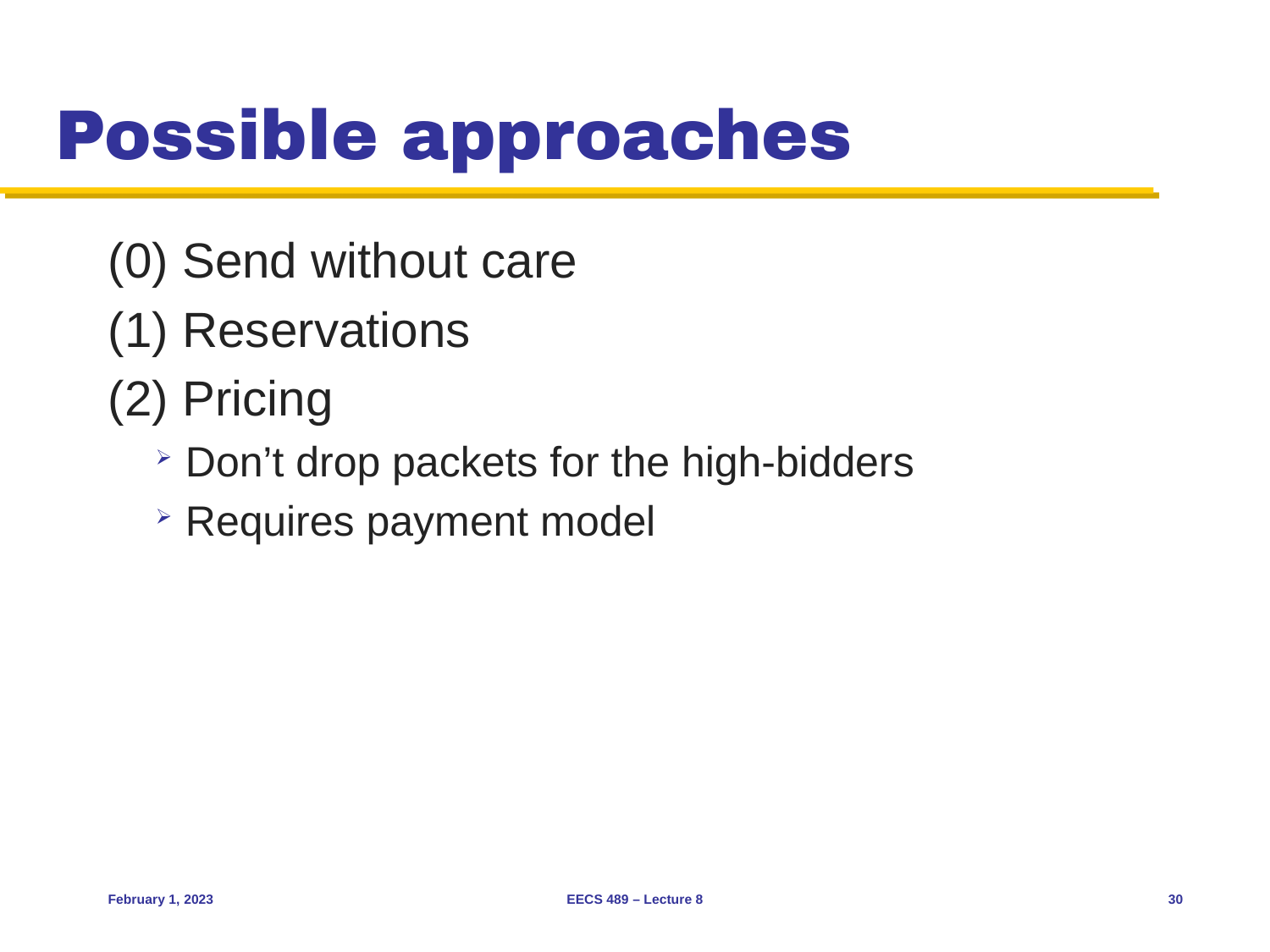

# Possible approaches
(0) Send without care
(1) Reservations
(2) Pricing
Don’t drop packets for the high-bidders
Requires payment model
February 1, 2023
EECS 489 – Lecture 8
30